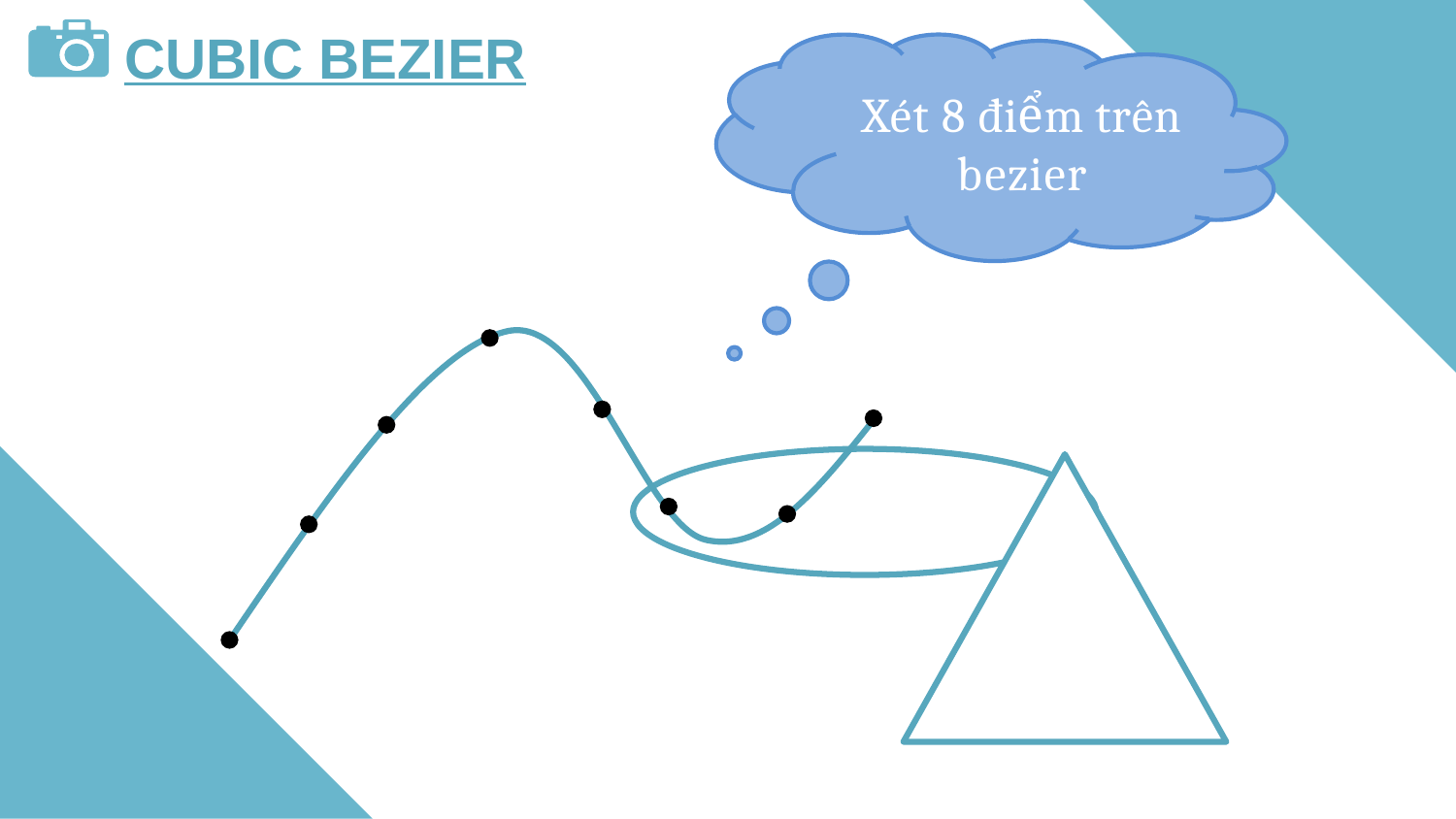

CUBIC BEZIER

Xét 8 điểm trên bezier